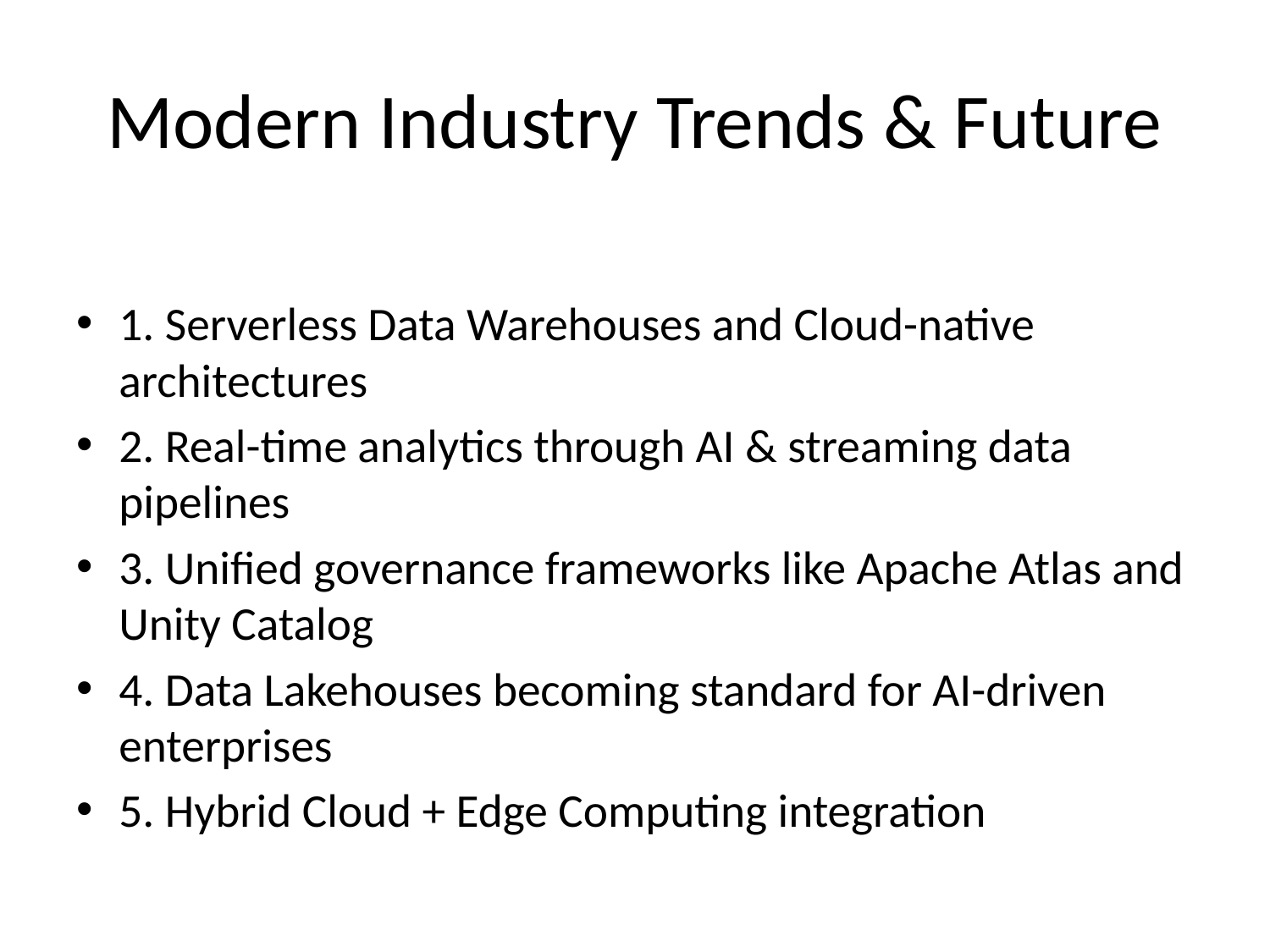

# Modern Industry Trends & Future

1. Serverless Data Warehouses and Cloud-native architectures
2. Real-time analytics through AI & streaming data pipelines
3. Unified governance frameworks like Apache Atlas and Unity Catalog
4. Data Lakehouses becoming standard for AI-driven enterprises
5. Hybrid Cloud + Edge Computing integration